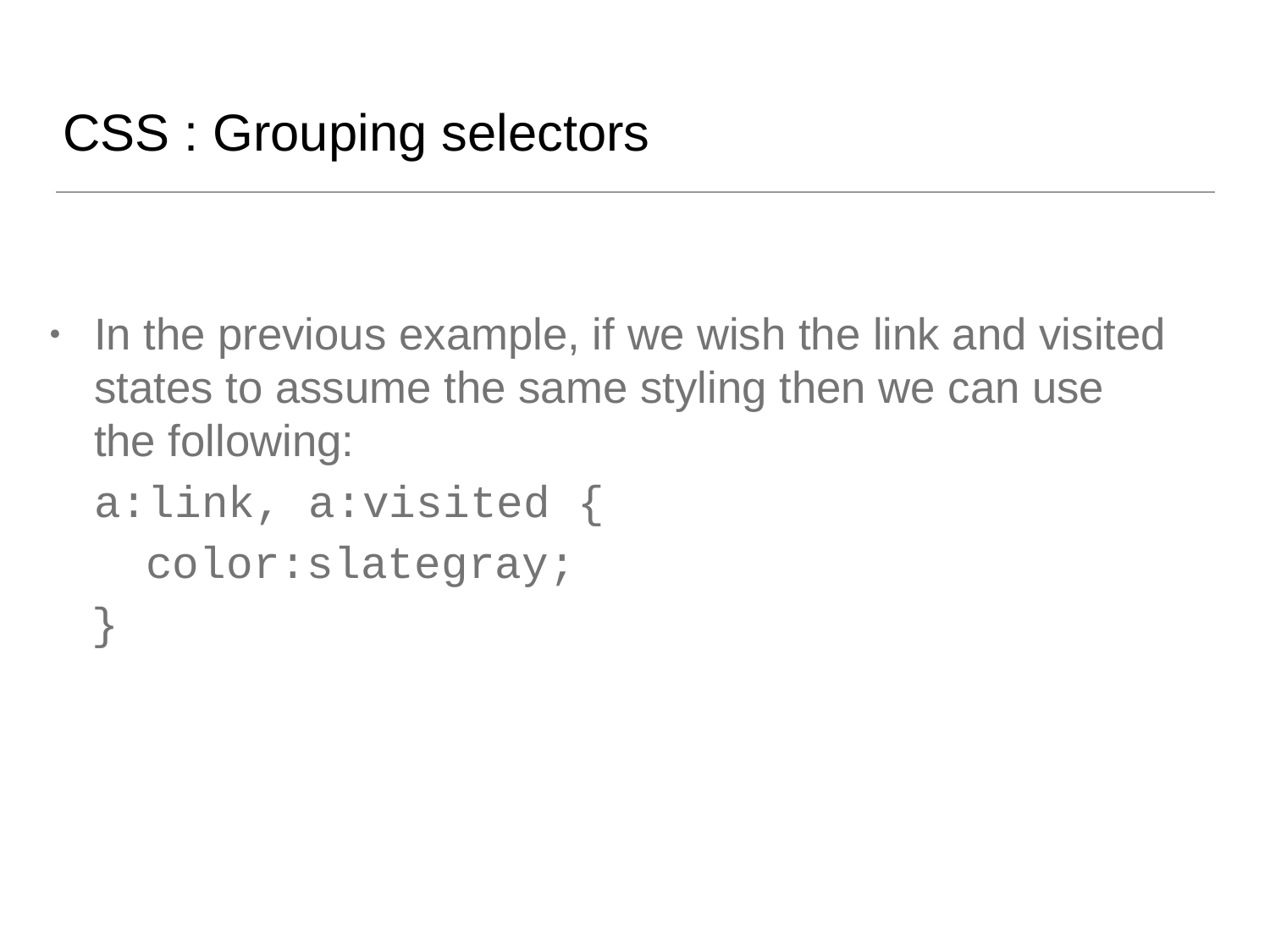

# CSS : Grouping selectors
In the previous example, if we wish the link and visited states to assume the same styling then we can use the following:
a:link, a:visited {
   color:slategray;
 }